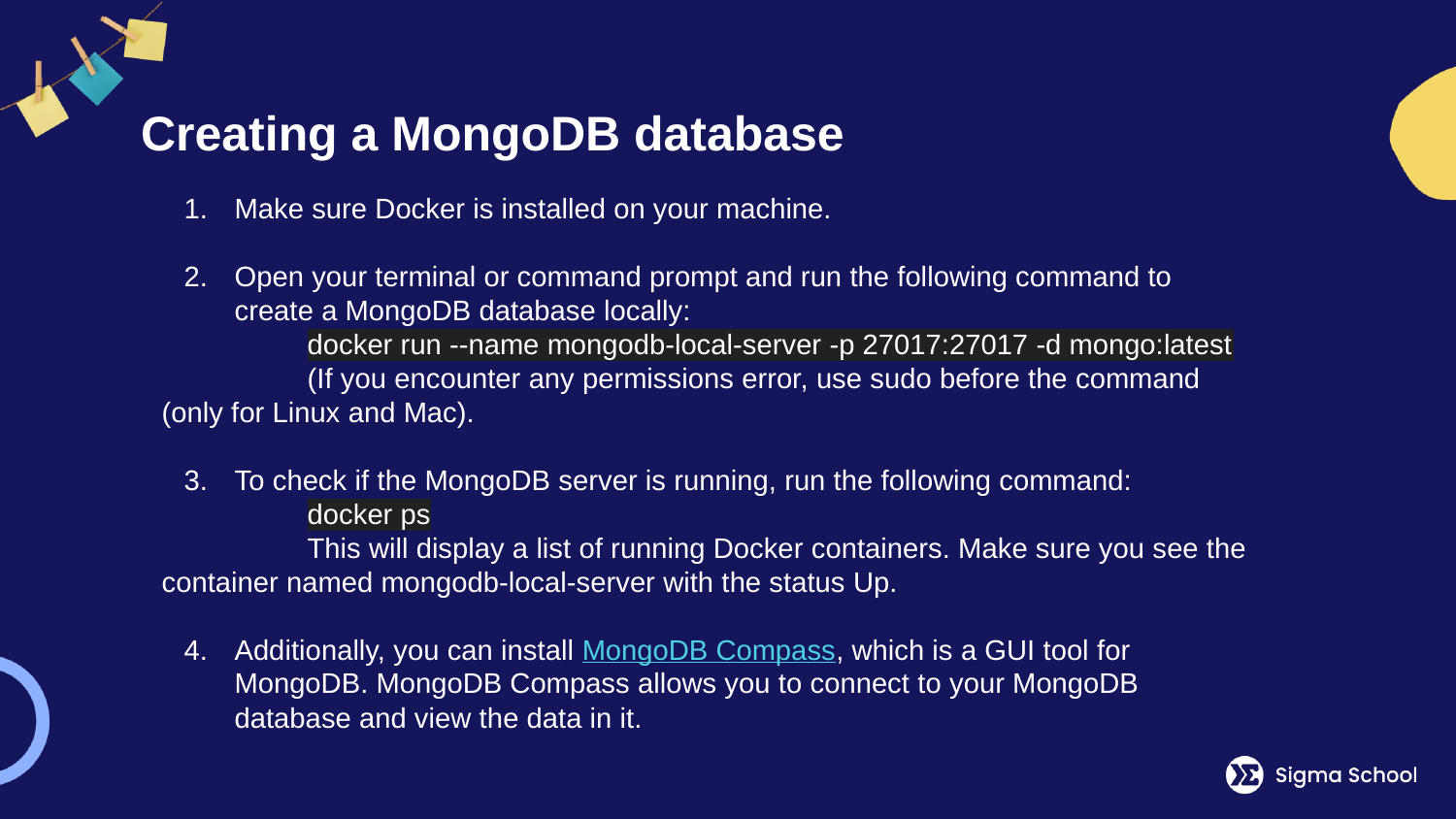

# Creating a MongoDB database
Make sure Docker is installed on your machine.

Open your terminal or command prompt and run the following command to create a MongoDB database locally:
	docker run --name mongodb-local-server -p 27017:27017 -d mongo:latest
	(If you encounter any permissions error, use sudo before the command (only for Linux and Mac).

To check if the MongoDB server is running, run the following command:
	docker ps
	This will display a list of running Docker containers. Make sure you see the container named mongodb-local-server with the status Up.

Additionally, you can install MongoDB Compass, which is a GUI tool for MongoDB. MongoDB Compass allows you to connect to your MongoDB database and view the data in it.